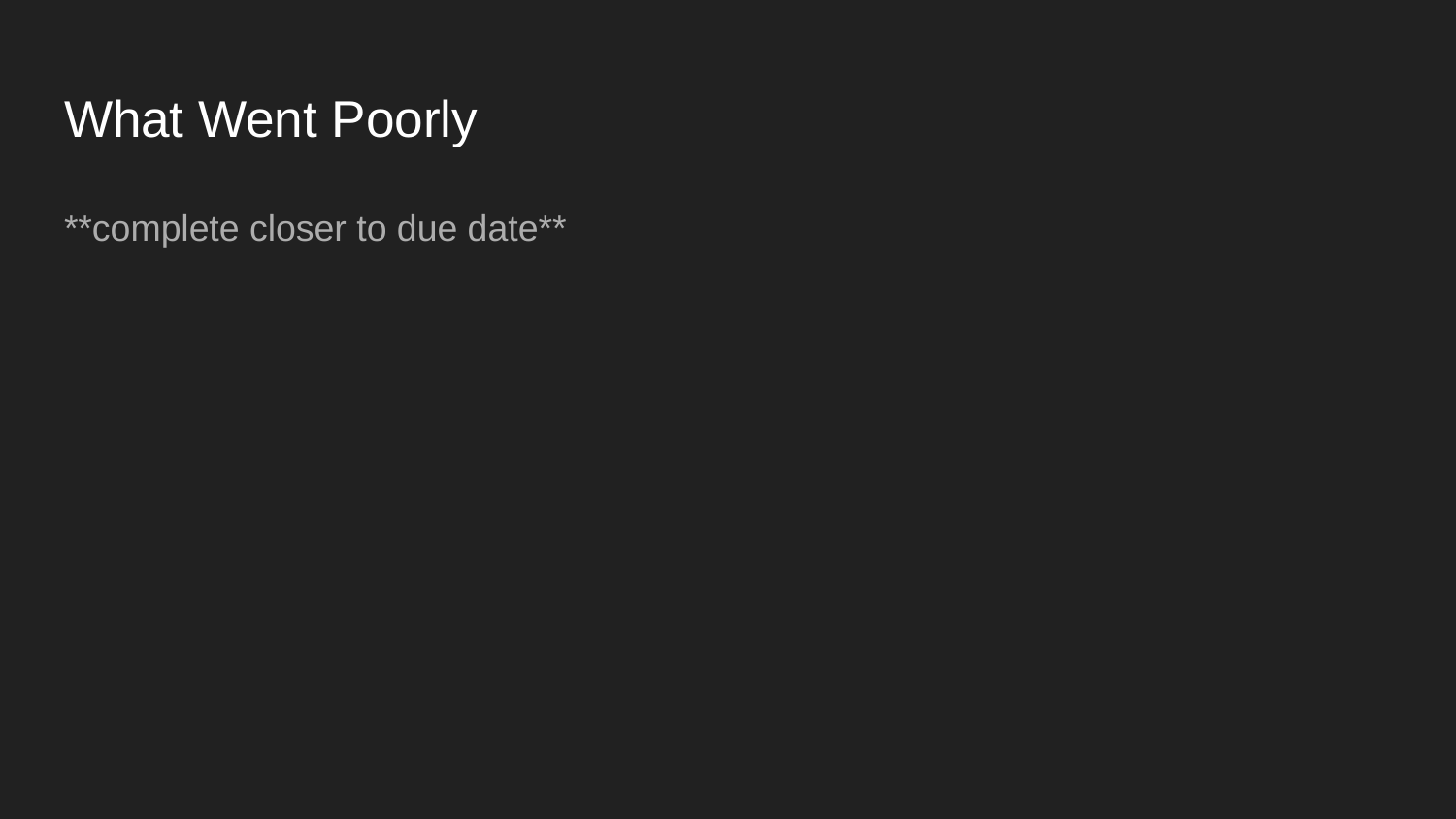

# What Went Poorly
**complete closer to due date**